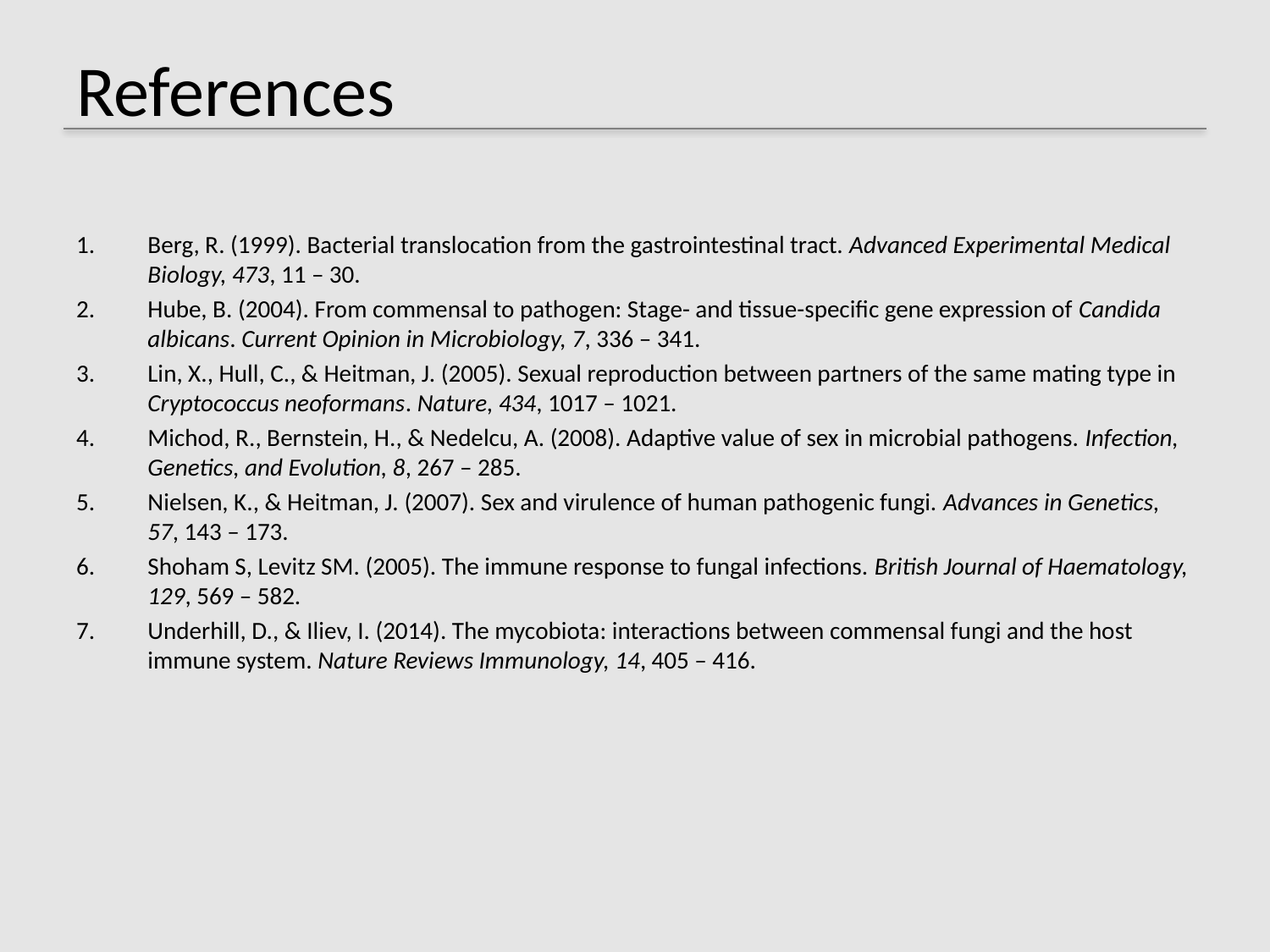

# References
Berg, R. (1999). Bacterial translocation from the gastrointestinal tract. Advanced Experimental Medical Biology, 473, 11 – 30.
Hube, B. (2004). From commensal to pathogen: Stage- and tissue-specific gene expression of Candida albicans. Current Opinion in Microbiology, 7, 336 – 341.
Lin, X., Hull, C., & Heitman, J. (2005). Sexual reproduction between partners of the same mating type in Cryptococcus neoformans. Nature, 434, 1017 – 1021.
Michod, R., Bernstein, H., & Nedelcu, A. (2008). Adaptive value of sex in microbial pathogens. Infection, Genetics, and Evolution, 8, 267 – 285.
Nielsen, K., & Heitman, J. (2007). Sex and virulence of human pathogenic fungi. Advances in Genetics, 57, 143 – 173.
Shoham S, Levitz SM. (2005). The immune response to fungal infections. British Journal of Haematology, 129, 569 – 582.
Underhill, D., & Iliev, I. (2014). The mycobiota: interactions between commensal fungi and the host immune system. Nature Reviews Immunology, 14, 405 – 416.